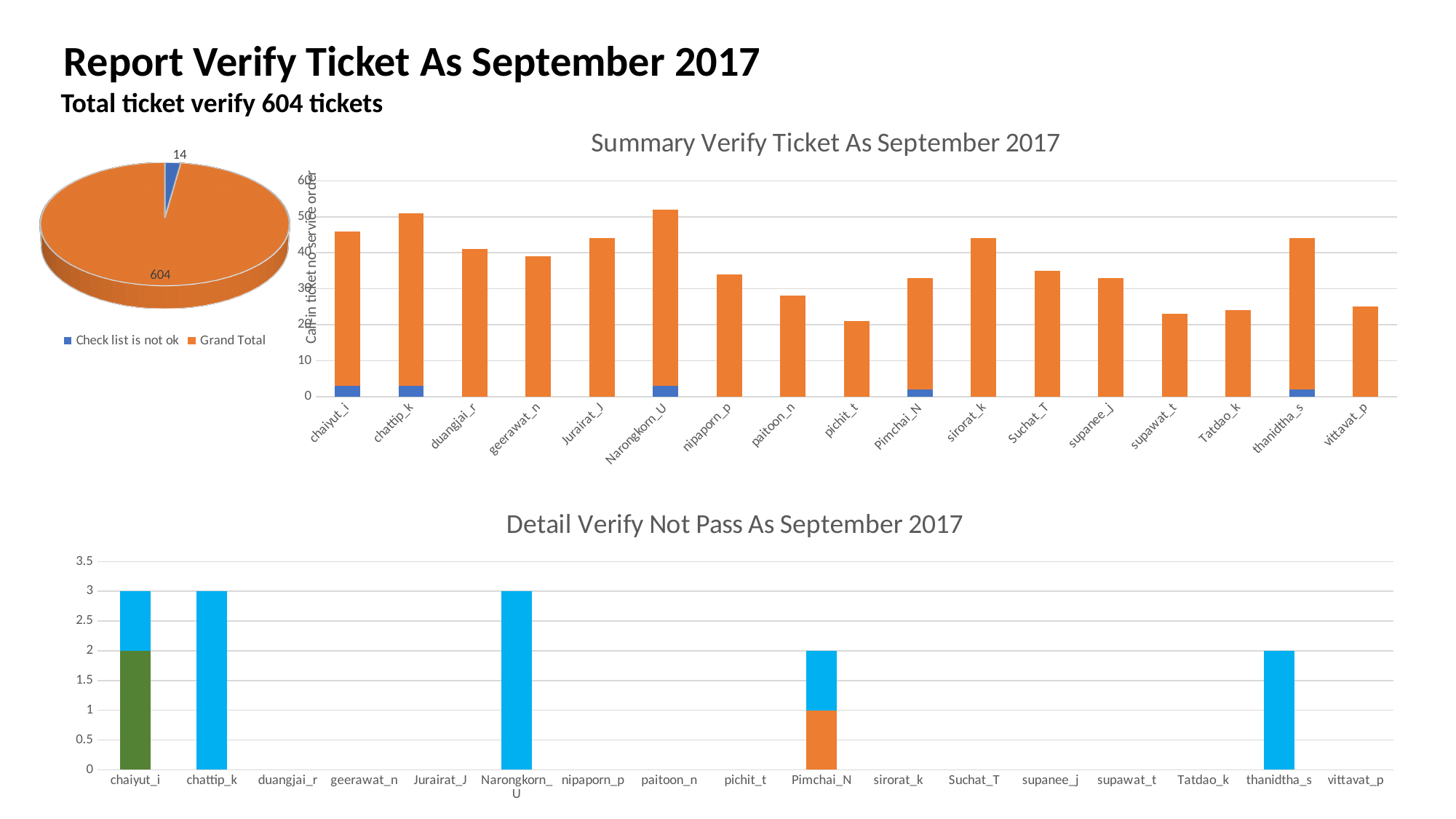

Report Verify Ticket As September 2017
Total ticket verify 604 tickets

### Chart: Summary Verify Ticket As September 2017

| Category | Check list is not ok | Grand Total
 |
|---|---|---|
| chaiyut_i | 3.0 | 43.0 |
| chattip_k | 3.0 | 48.0 |
| duangjai_r | None | 41.0 |
| geerawat_n | None | 39.0 |
| Jurairat_J | None | 44.0 |
| Narongkorn_U | 3.0 | 49.0 |
| nipaporn_p | None | 34.0 |
| paitoon_n | None | 28.0 |
| pichit_t | None | 21.0 |
| Pimchai_N | 2.0 | 31.0 |
| sirorat_k | 0.0 | 44.0 |
| Suchat_T | None | 35.0 |
| supanee_j | None | 33.0 |
| supawat_t | None | 23.0 |
| Tatdao_k | None | 24.0 |
| thanidtha_s | 2.0 | 42.0 |
| vittavat_p | None | 25.0 |

[unsupported chart]

### Chart: Detail Verify Not Pass As September 2017

| Category | ไม่ Ping test | ไม่ Reset port  NMC Reset port MSAN link up | ไม่เช็ค Traffic |
|---|---|---|---|
| chaiyut_i | 2.0 | None | 1.0 |
| chattip_k | None | None | 3.0 |
| duangjai_r | None | None | None |
| geerawat_n | None | None | None |
| Jurairat_J | None | None | None |
| Narongkorn_U | None | None | 3.0 |
| nipaporn_p | None | None | None |
| paitoon_n | None | None | None |
| pichit_t | None | None | None |
| Pimchai_N | None | 1.0 | 1.0 |
| sirorat_k | None | None | None |
| Suchat_T | None | None | None |
| supanee_j | None | None | None |
| supawat_t | None | None | None |
| Tatdao_k | None | None | None |
| thanidtha_s | None | None | 2.0 |
| vittavat_p | None | None | None |